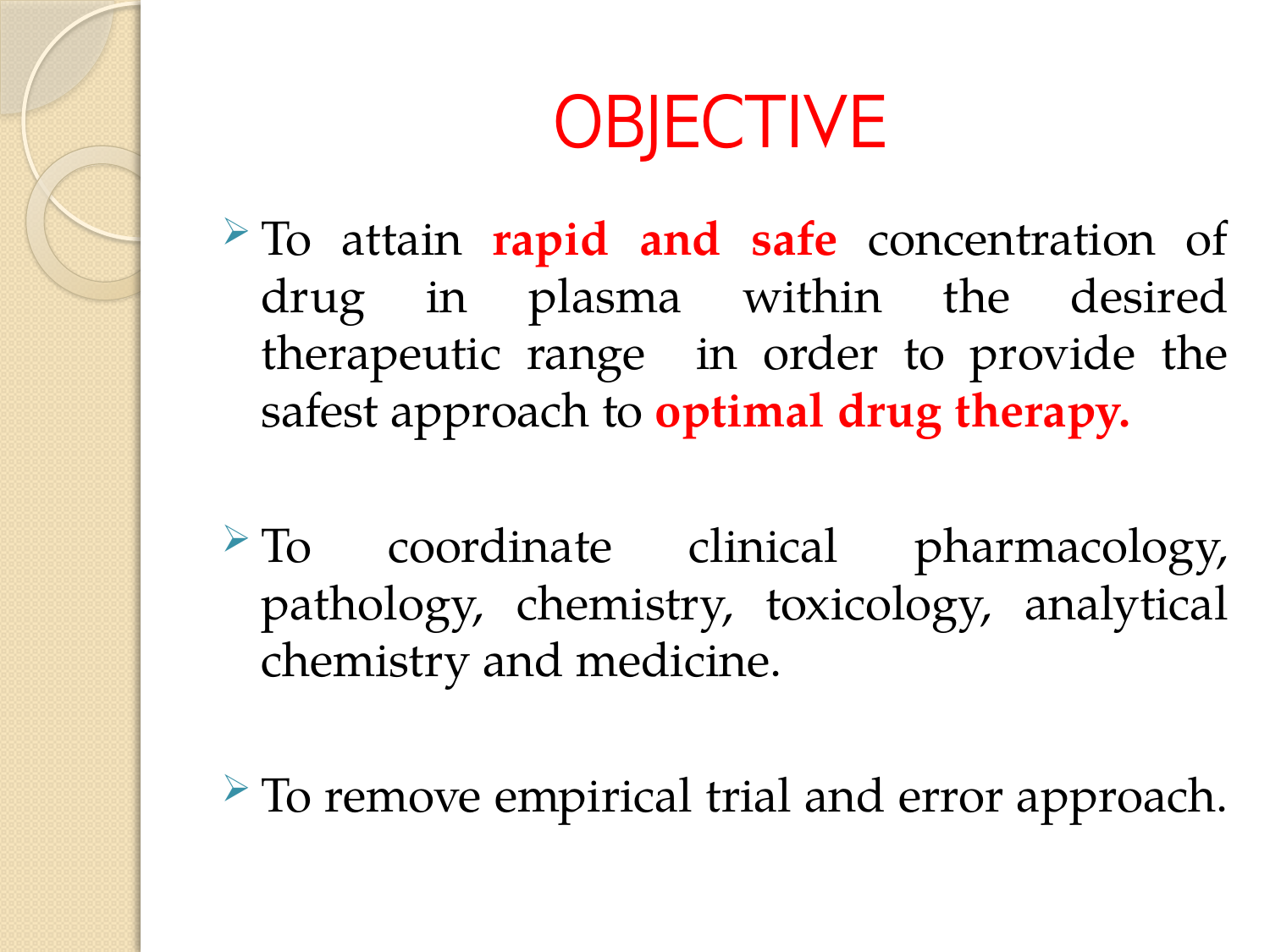

# OBJECTIVE
To attain rapid and safe concentration of drug in plasma within the desired therapeutic range  in order to provide the safest approach to optimal drug therapy.

To coordinate clinical pharmacology, pathology, chemistry, toxicology, analytical chemistry and medicine.

To remove empirical trial and error approach.